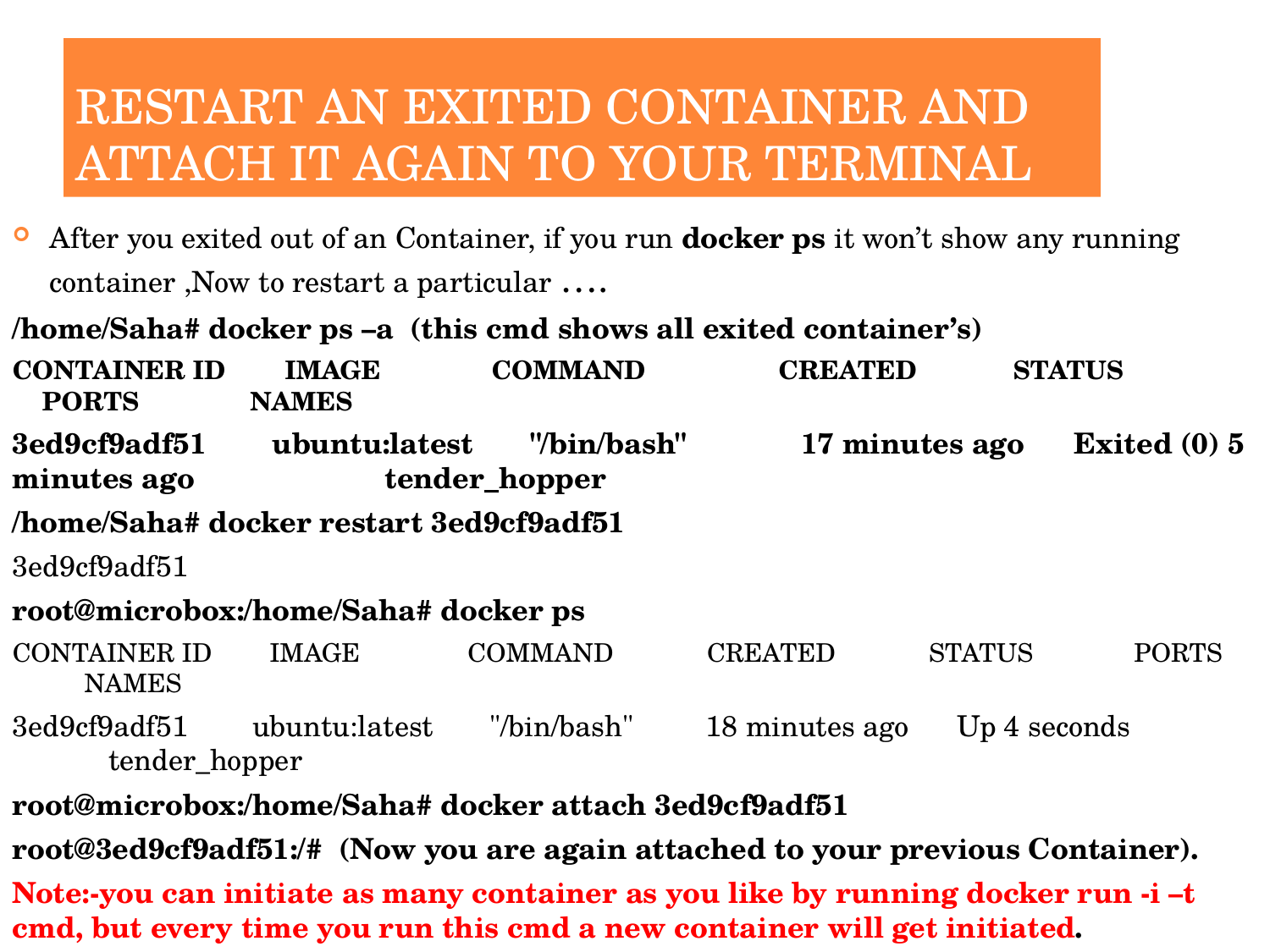

# Restart an exited container and attach it again to your terminal
After you exited out of an Container, if you run docker ps it won’t show any running container ,Now to restart a particular ….
/home/Saha# docker ps –a  (this cmd shows all exited container’s)
CONTAINER ID        IMAGE               COMMAND                  CREATED             STATUS                      PORTS               NAMES
3ed9cf9adf51        ubuntu:latest       "/bin/bash"              17 minutes ago      Exited (0) 5 minutes ago                       tender_hopper
/home/Saha# docker restart 3ed9cf9adf51
3ed9cf9adf51
root@microbox:/home/Saha# docker ps
CONTAINER ID        IMAGE               COMMAND             CREATED             STATUS              PORTS               NAMES
3ed9cf9adf51        ubuntu:latest       "/bin/bash"         18 minutes ago      Up 4 seconds                            tender_hopper
root@microbox:/home/Saha# docker attach 3ed9cf9adf51
root@3ed9cf9adf51:/#  (Now you are again attached to your previous Container).
Note:-you can initiate as many container as you like by running docker run -i –t cmd, but every time you run this cmd a new container will get initiated.